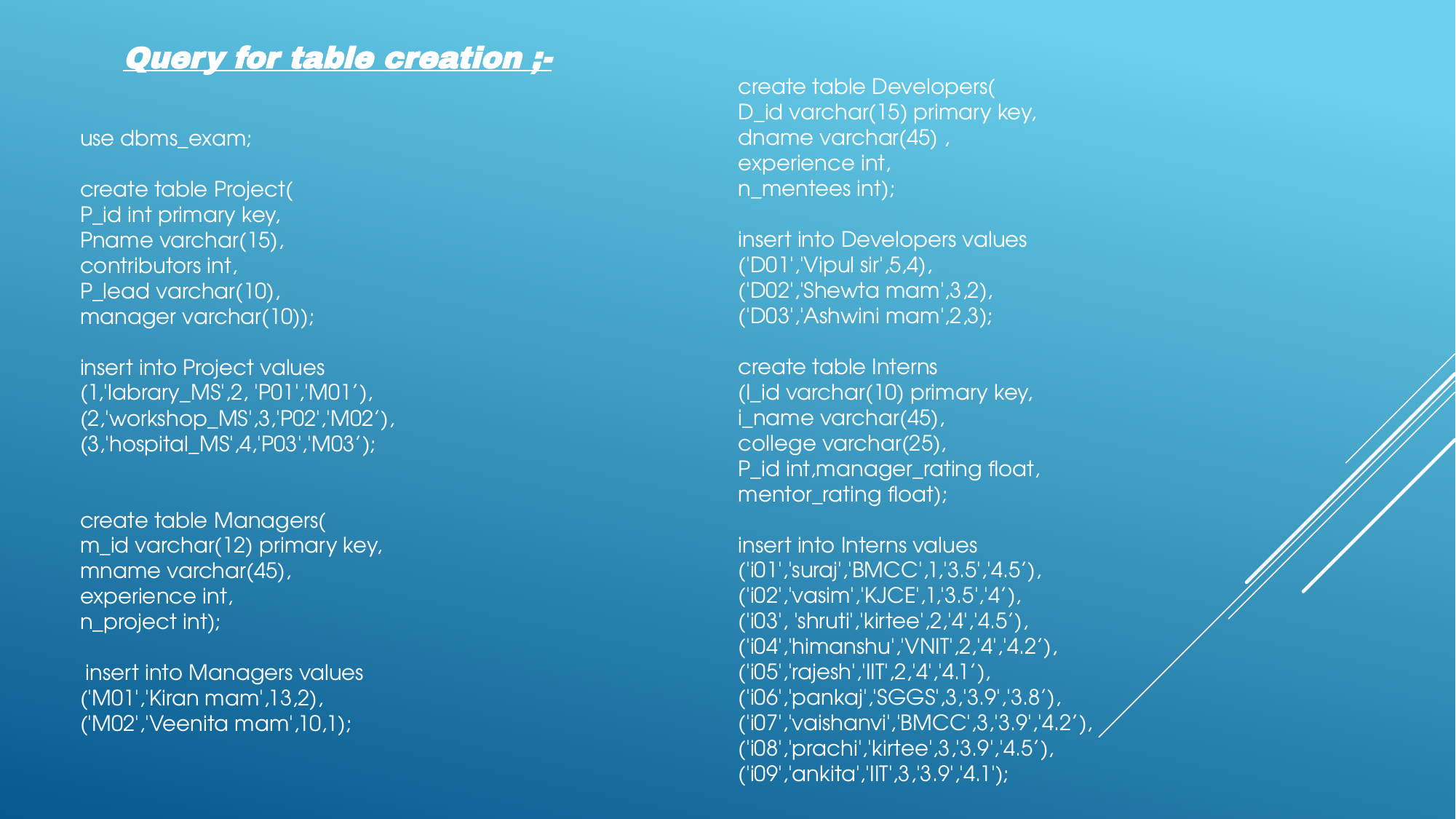

Query for table creation ;-
create table Developers(
D_id varchar(15) primary key,
dname varchar(45) ,
experience int,
n_mentees int);

insert into Developers values
('D01','Vipul sir',5,4),
('D02','Shewta mam',3,2),
('D03','Ashwini mam',2,3);

create table Interns
(I_id varchar(10) primary key,
i_name varchar(45),
college varchar(25),
P_id int,manager_rating float,
mentor_rating float);

insert into Interns values
('i01','suraj','BMCC',1,'3.5','4.5’),
('i02','vasim','KJCE',1,'3.5','4’),
('i03', 'shruti','kirtee',2,'4','4.5’),
('i04','himanshu','VNIT',2,'4','4.2’),
('i05','rajesh','IIT',2,'4','4.1’),
('i06','pankaj','SGGS',3,'3.9','3.8’),
('i07','vaishanvi','BMCC',3,'3.9','4.2’),
('i08','prachi','kirtee',3,'3.9','4.5’),
('i09','ankita','IIT',3,'3.9','4.1');
use dbms_exam;

create table Project(
P_id int primary key,
Pname varchar(15),
contributors int,
P_lead varchar(10),
manager varchar(10));

insert into Project values
(1,'labrary_MS',2, 'P01','M01’),
(2,'workshop_MS',3,'P02','M02’),
(3,'hospital_MS',4,'P03','M03’);

create table Managers(
m_id varchar(12) primary key,
mname varchar(45),
experience int,
n_project int);

 insert into Managers values
('M01','Kiran mam',13,2),
('M02','Veenita mam',10,1);